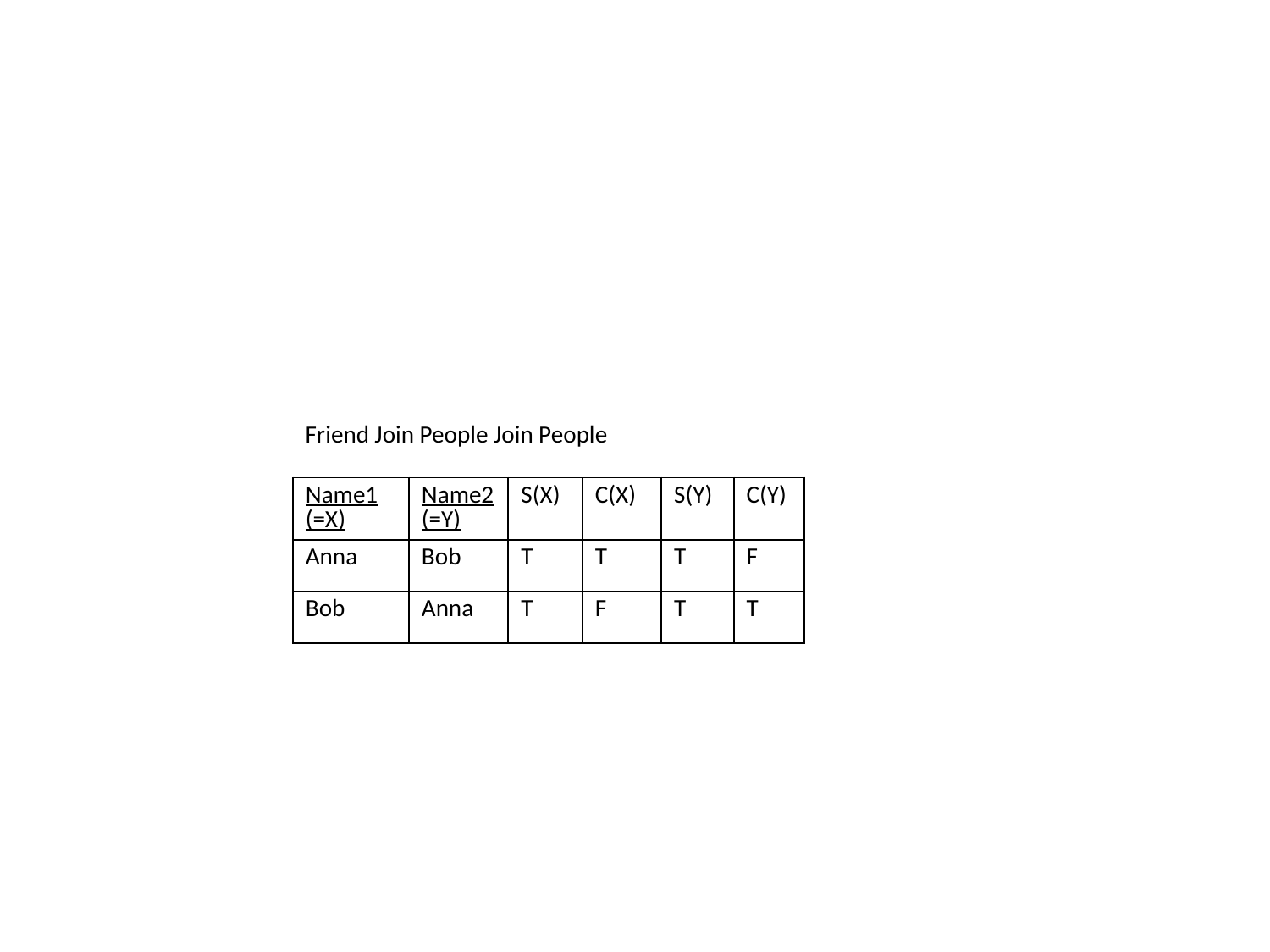

Friend Join People Join People
| Name1 (=X) | Name2 (=Y) | S(X) | C(X) | S(Y) | C(Y) |
| --- | --- | --- | --- | --- | --- |
| Anna | Bob | T | T | T | F |
| Bob | Anna | T | F | T | T |